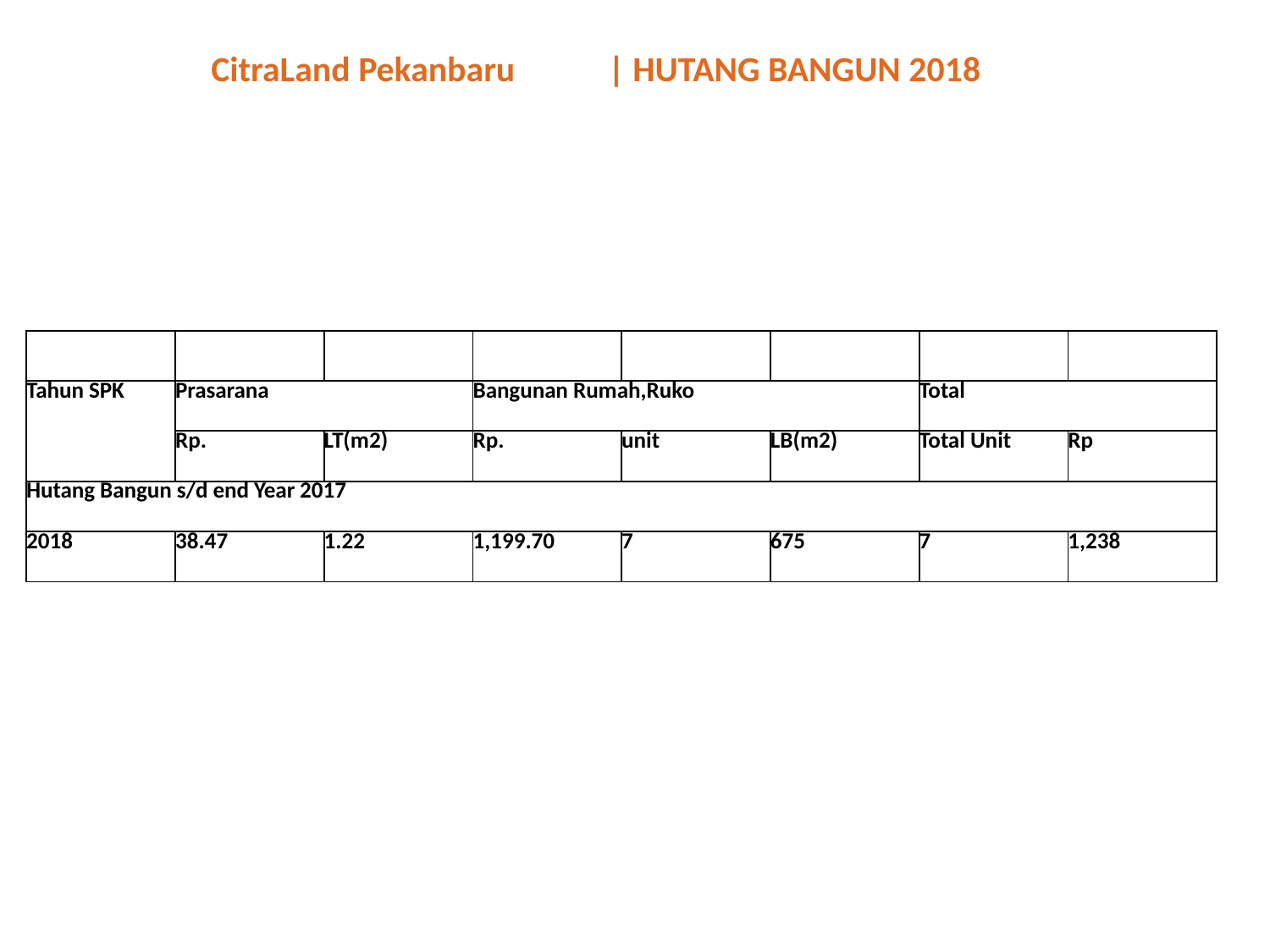

CitraLand Pekanbaru
| HUTANG BANGUN 2018
|  |  |  |  |  |  |  |  |
| --- | --- | --- | --- | --- | --- | --- | --- |
| Tahun SPK | Prasarana | Prasarana | Bangunan Rumah,Ruko | Bangunan Rumah,Ruko | Bangunan Rumah,Ruko | Total |  |
|  | Rp. | LT(m2) | Rp. | unit | LB(m2) | Total Unit | Rp |
| Hutang Bangun s/d end Year 2017 |  |  |  |  |  |  |  |
| 2018 | 38.47 | 1.22 | 1,199.70 | 7 | 675 | 7 | 1,238 |